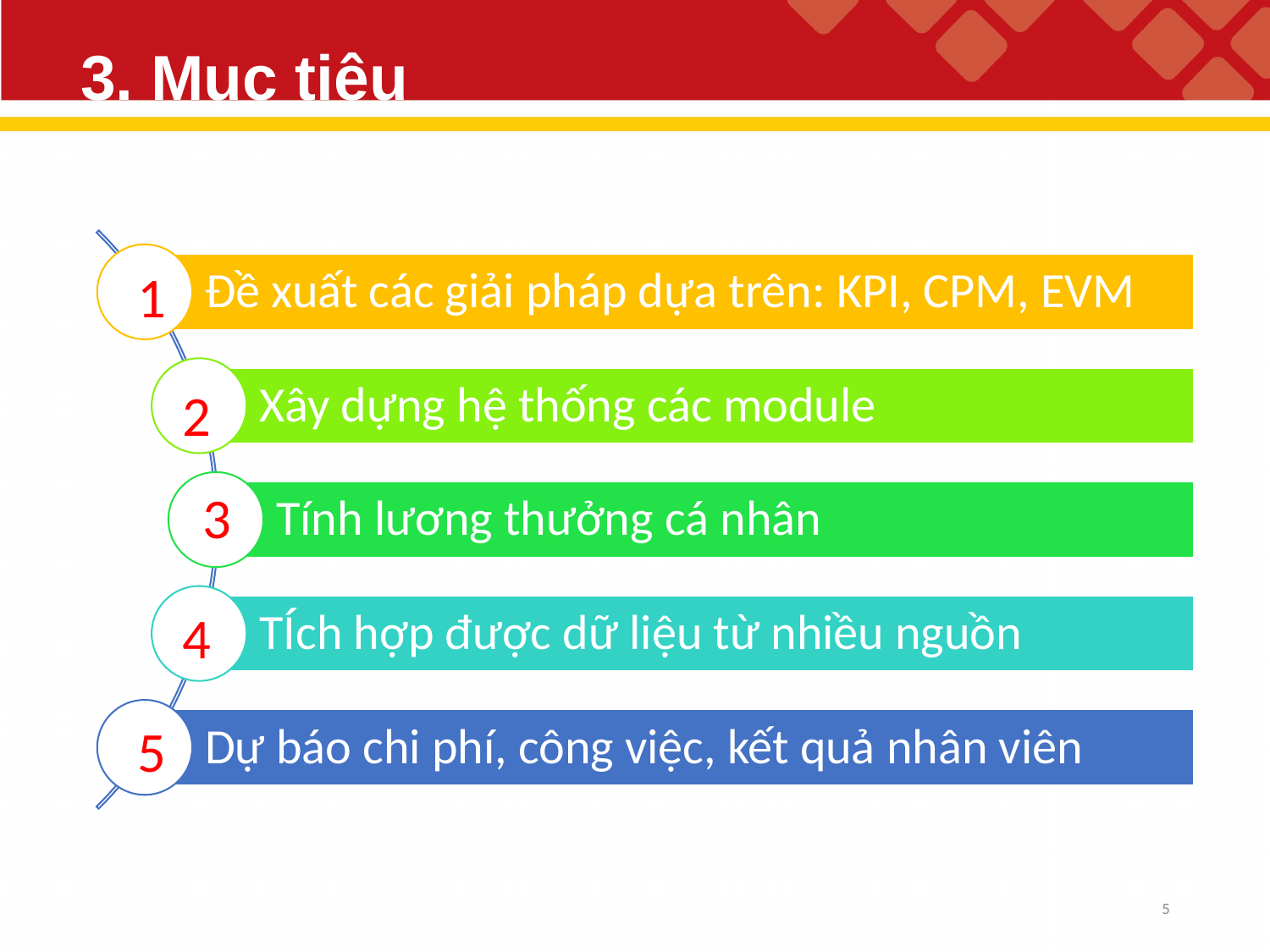

# 3. Mục tiêu

Đề xuất các giải pháp dựa trên: KPI, CPM, EVM
Xây dựng hệ thống các module
Tính lương thưởng cá nhân
TÍch hợp được dữ liệu từ nhiều nguồn
Dự báo chi phí, công việc, kết quả nhân viên
1
2
3
4
5
5